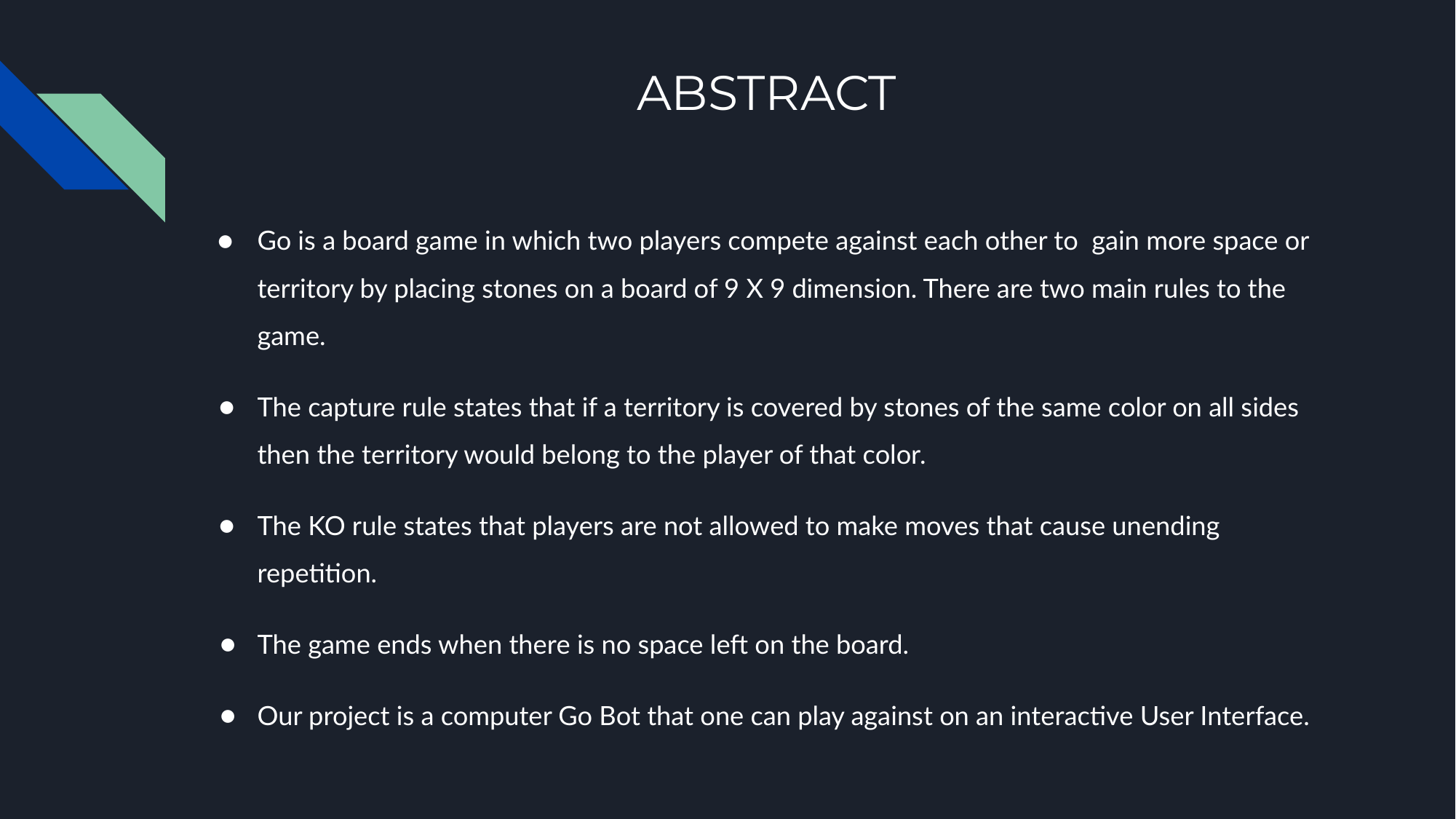

# ABSTRACT
Go is a board game in which two players compete against each other to  gain more space or territory by placing stones on a board of 9 X 9 dimension. There are two main rules to the game.
The capture rule states that if a territory is covered by stones of the same color on all sides then the territory would belong to the player of that color.
The KO rule states that players are not allowed to make moves that cause unending repetition.
The game ends when there is no space left on the board.
Our project is a computer Go Bot that one can play against on an interactive User Interface.